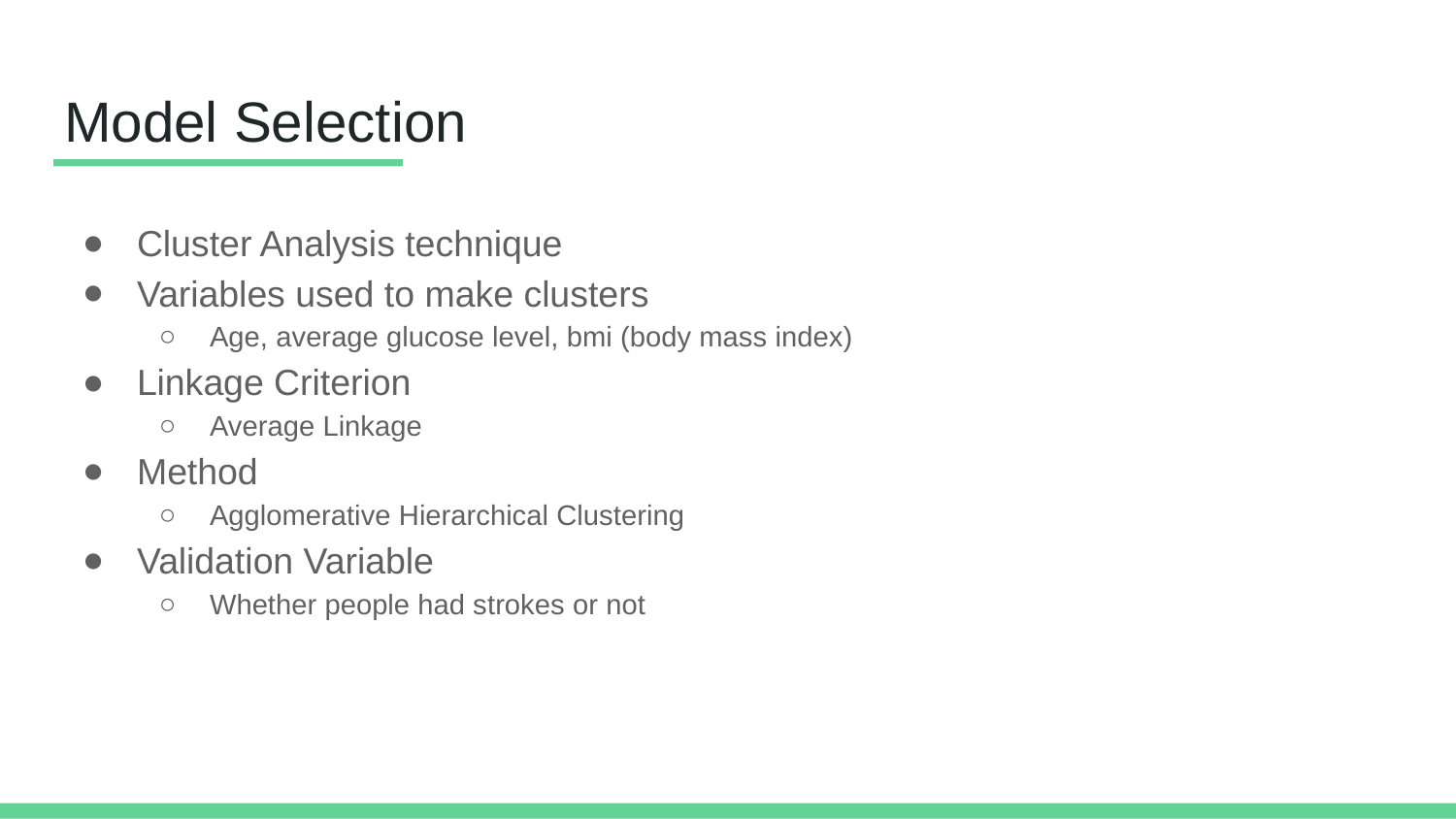

# Model Selection

Cluster Analysis technique
Variables used to make clusters
Age, average glucose level, bmi (body mass index)
Linkage Criterion
Average Linkage
Method
Agglomerative Hierarchical Clustering
Validation Variable
Whether people had strokes or not